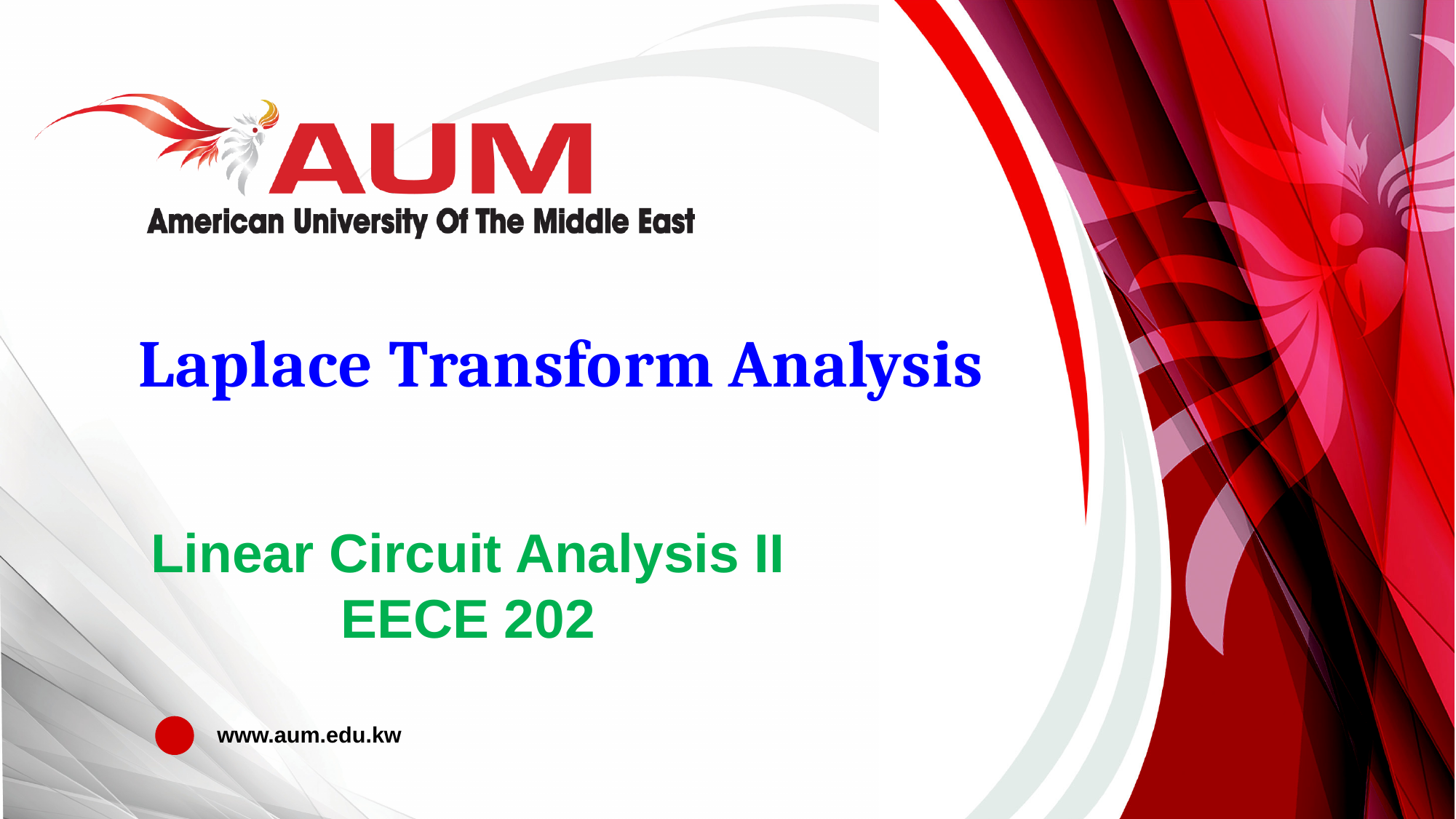

Laplace Transform Analysis
Linear Circuit Analysis II
EECE 202